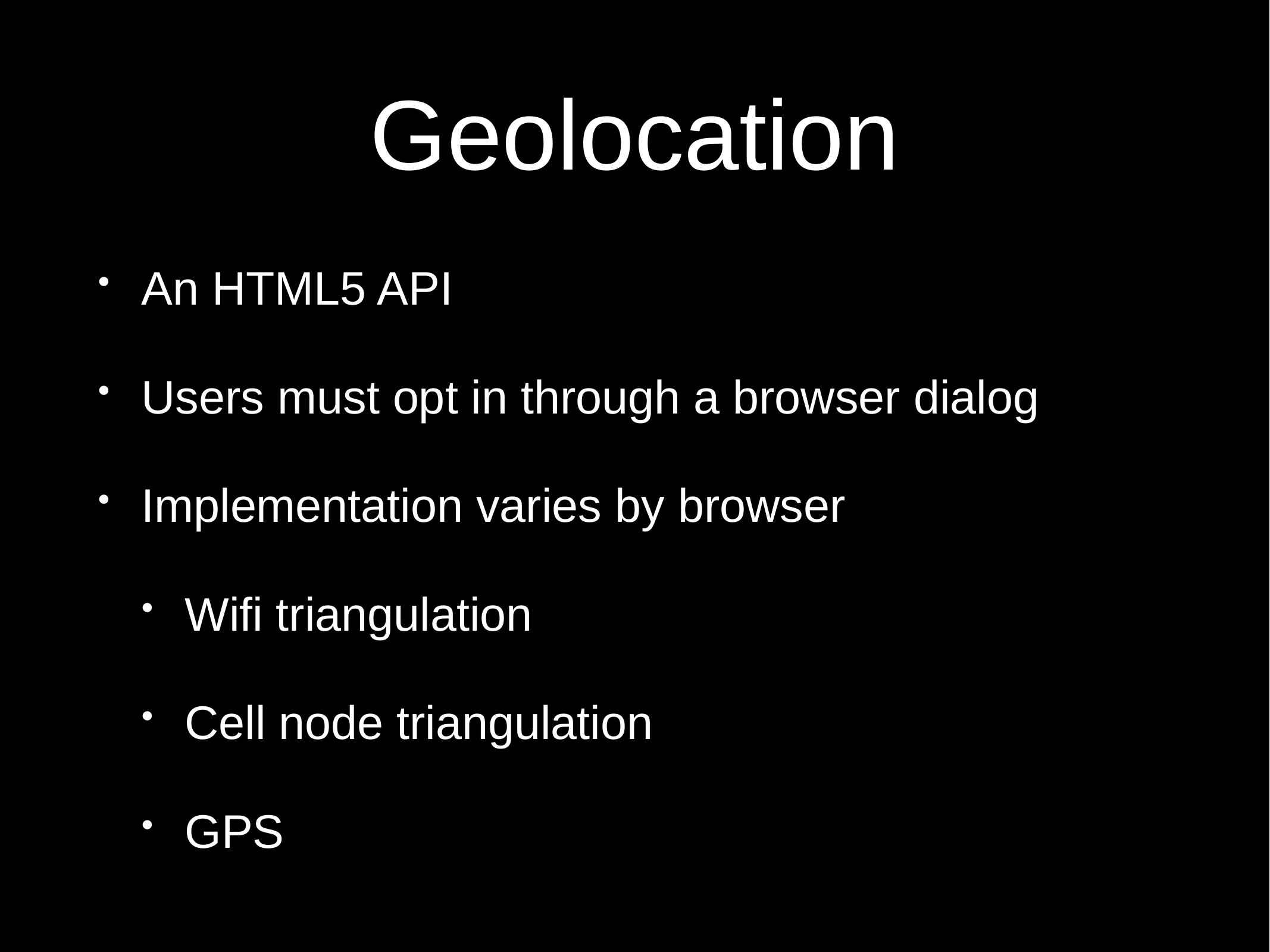

# Geolocation
An HTML5 API
Users must opt in through a browser dialog
Implementation varies by browser
Wifi triangulation
Cell node triangulation
GPS